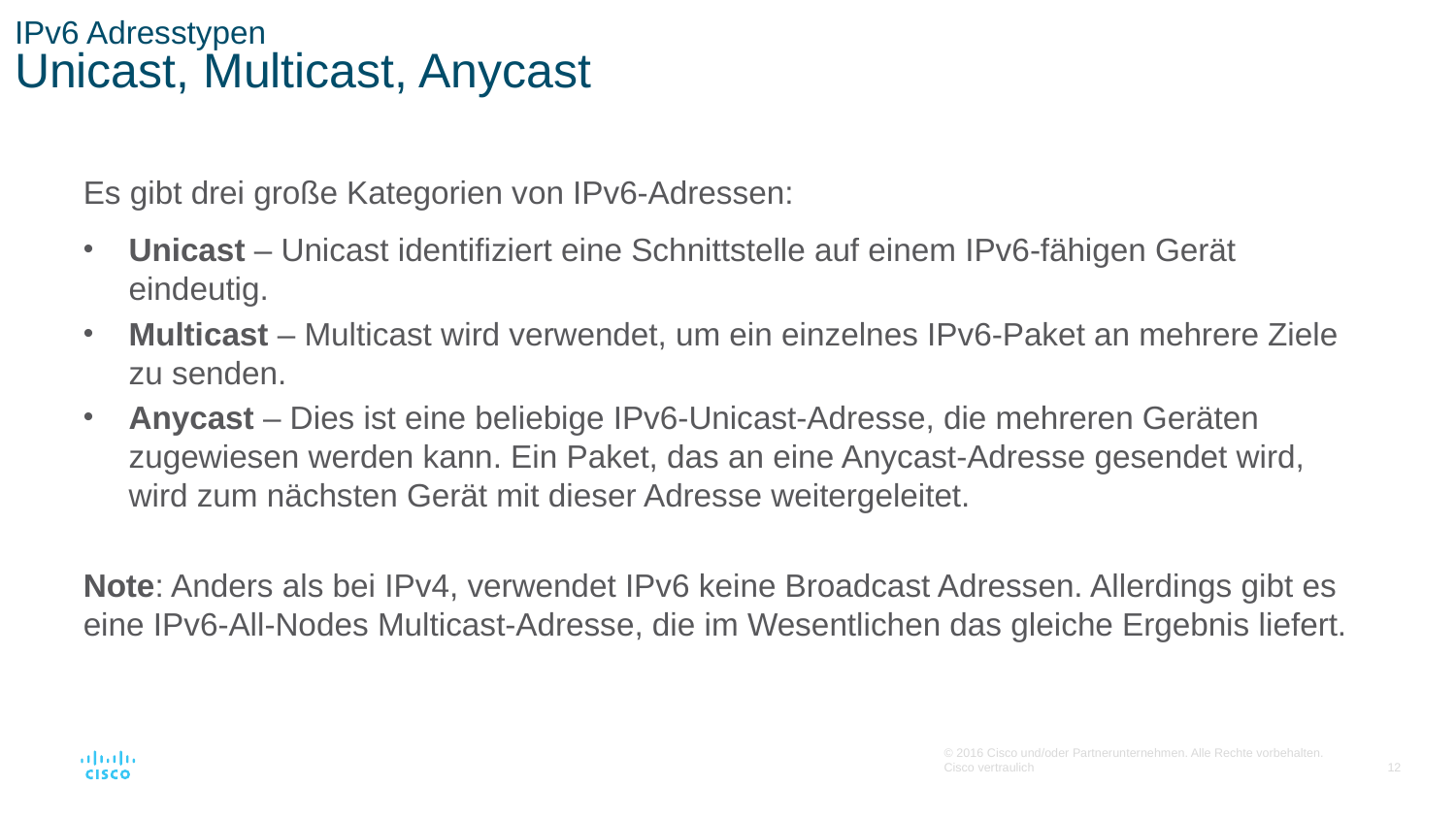

# IPv6 Adresstypen Unicast, Multicast, Anycast
Es gibt drei große Kategorien von IPv6-Adressen:
Unicast – Unicast identifiziert eine Schnittstelle auf einem IPv6-fähigen Gerät eindeutig.
Multicast – Multicast wird verwendet, um ein einzelnes IPv6-Paket an mehrere Ziele zu senden.
Anycast – Dies ist eine beliebige IPv6-Unicast-Adresse, die mehreren Geräten zugewiesen werden kann. Ein Paket, das an eine Anycast-Adresse gesendet wird, wird zum nächsten Gerät mit dieser Adresse weitergeleitet.

Note: Anders als bei IPv4, verwendet IPv6 keine Broadcast Adressen. Allerdings gibt es eine IPv6-All-Nodes Multicast-Adresse, die im Wesentlichen das gleiche Ergebnis liefert.